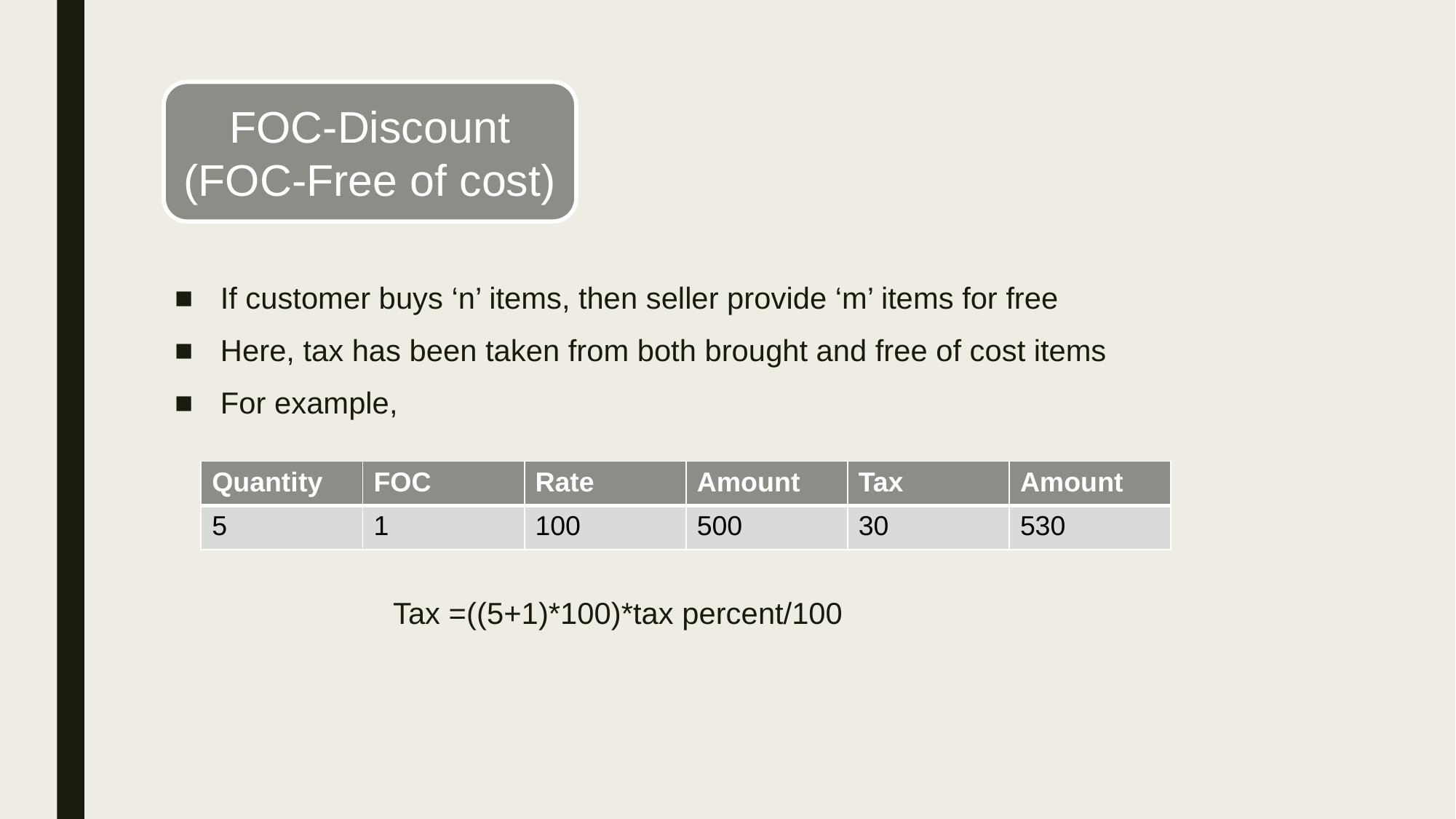

FOC-Discount
(FOC-Free of cost)
If customer buys ‘n’ items, then seller provide ‘m’ items for free
Here, tax has been taken from both brought and free of cost items
For example,

		Tax =((5+1)*100)*tax percent/100
| Quantity | FOC | Rate | Amount | Tax | Amount |
| --- | --- | --- | --- | --- | --- |
| 5 | 1 | 100 | 500 | 30 | 530 |